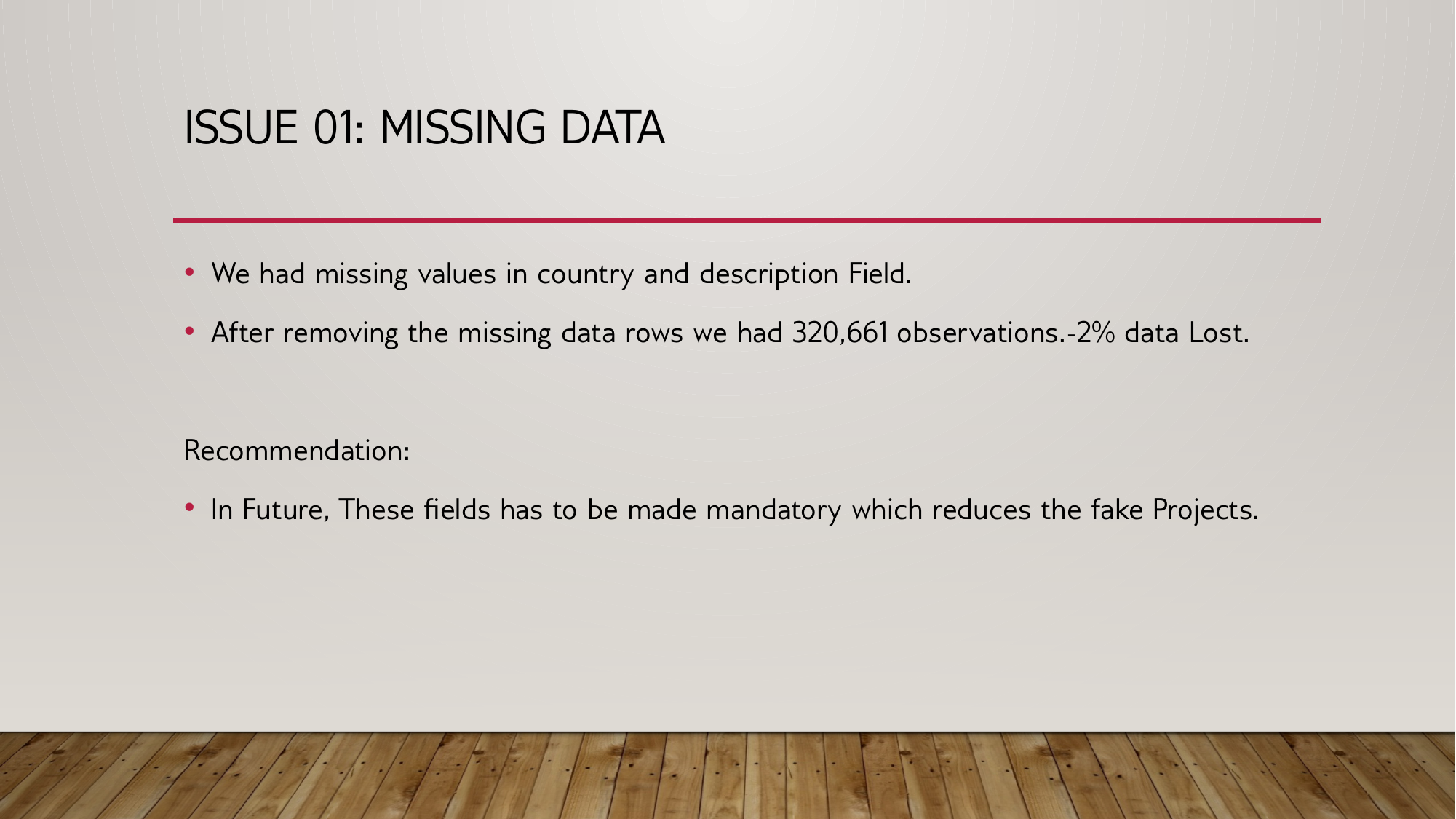

# Issue 01: Missing Data
We had missing values in country and description Field.
After removing the missing data rows we had 320,661 observations.-2% data Lost.

Recommendation:
In Future, These fields has to be made mandatory which reduces the fake Projects.